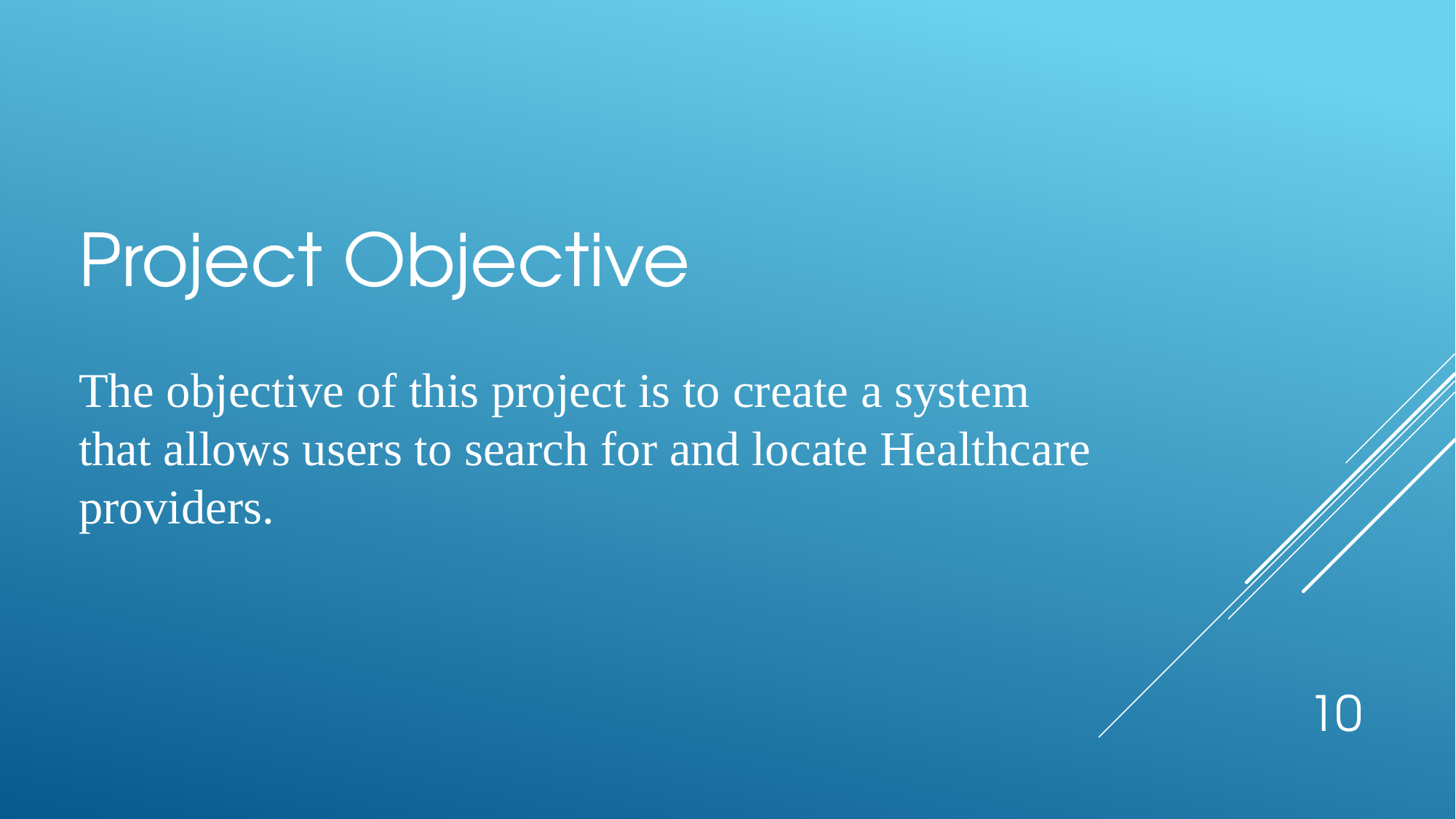

Project Objective

The objective of this project is to create a system that allows users to search for and locate Healthcare providers.

10